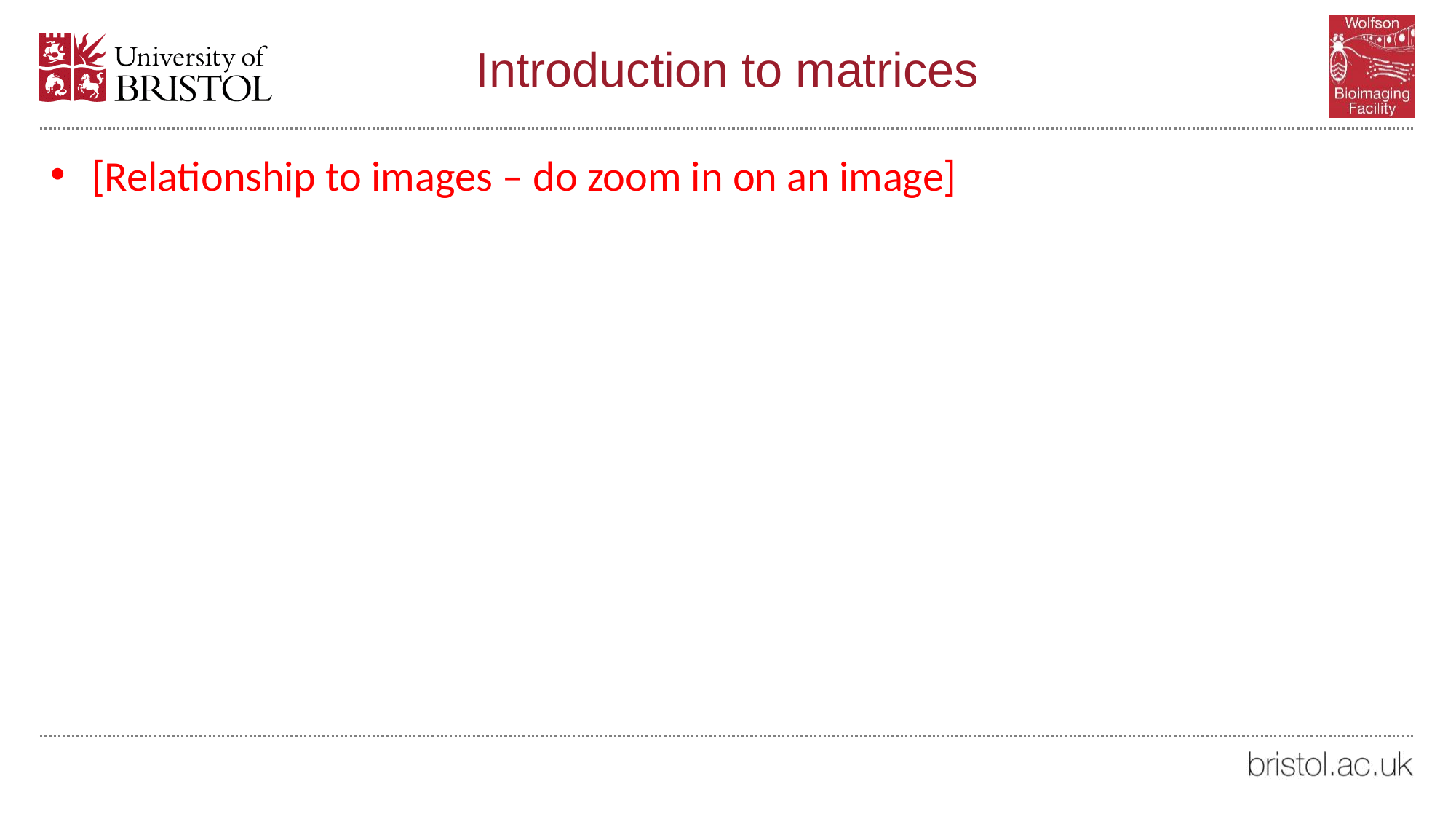

# Introduction to matrices
[Relationship to images – do zoom in on an image]